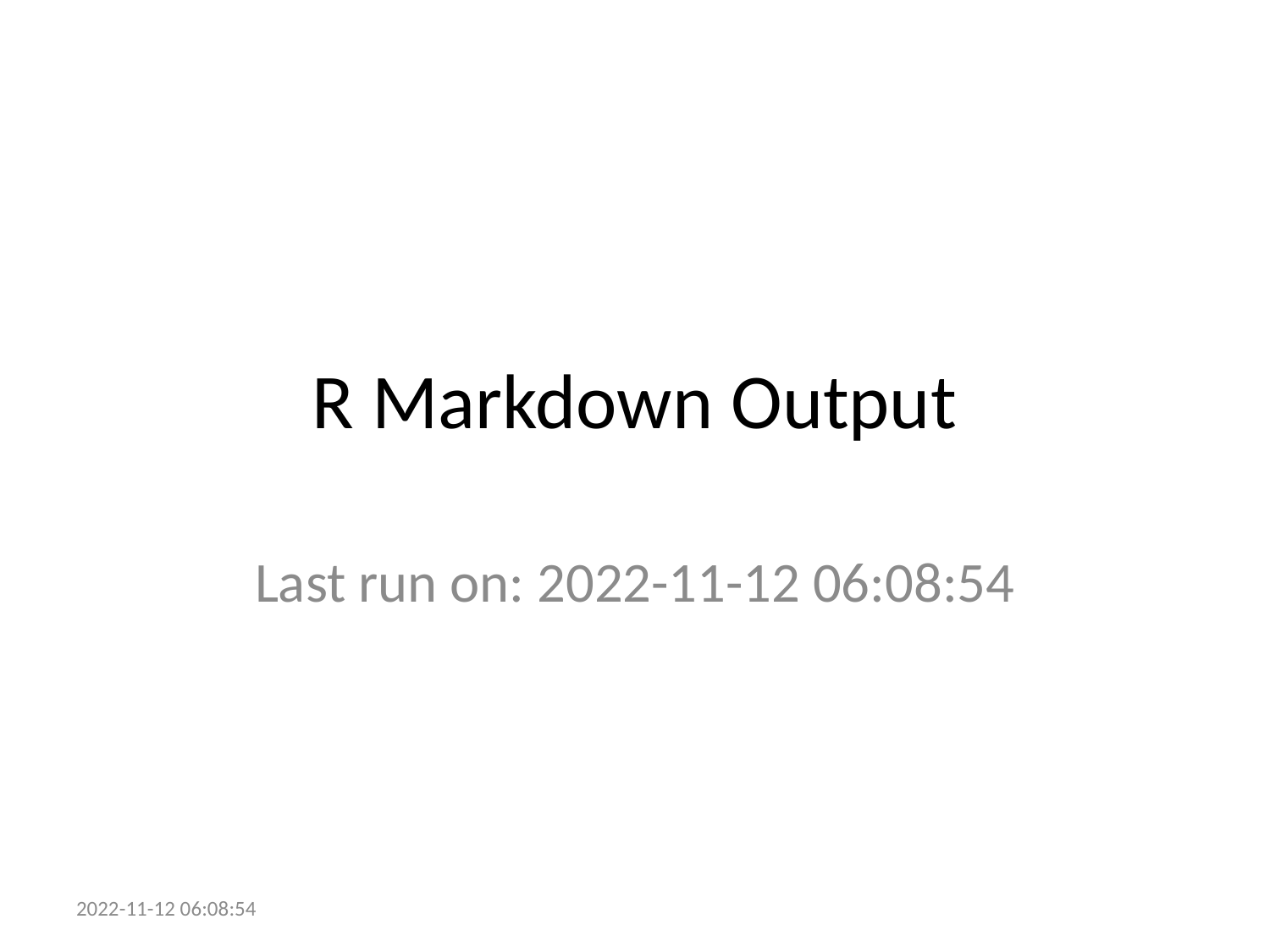

# R Markdown Output
Last run on: 2022-11-12 06:08:54
2022-11-12 06:08:54